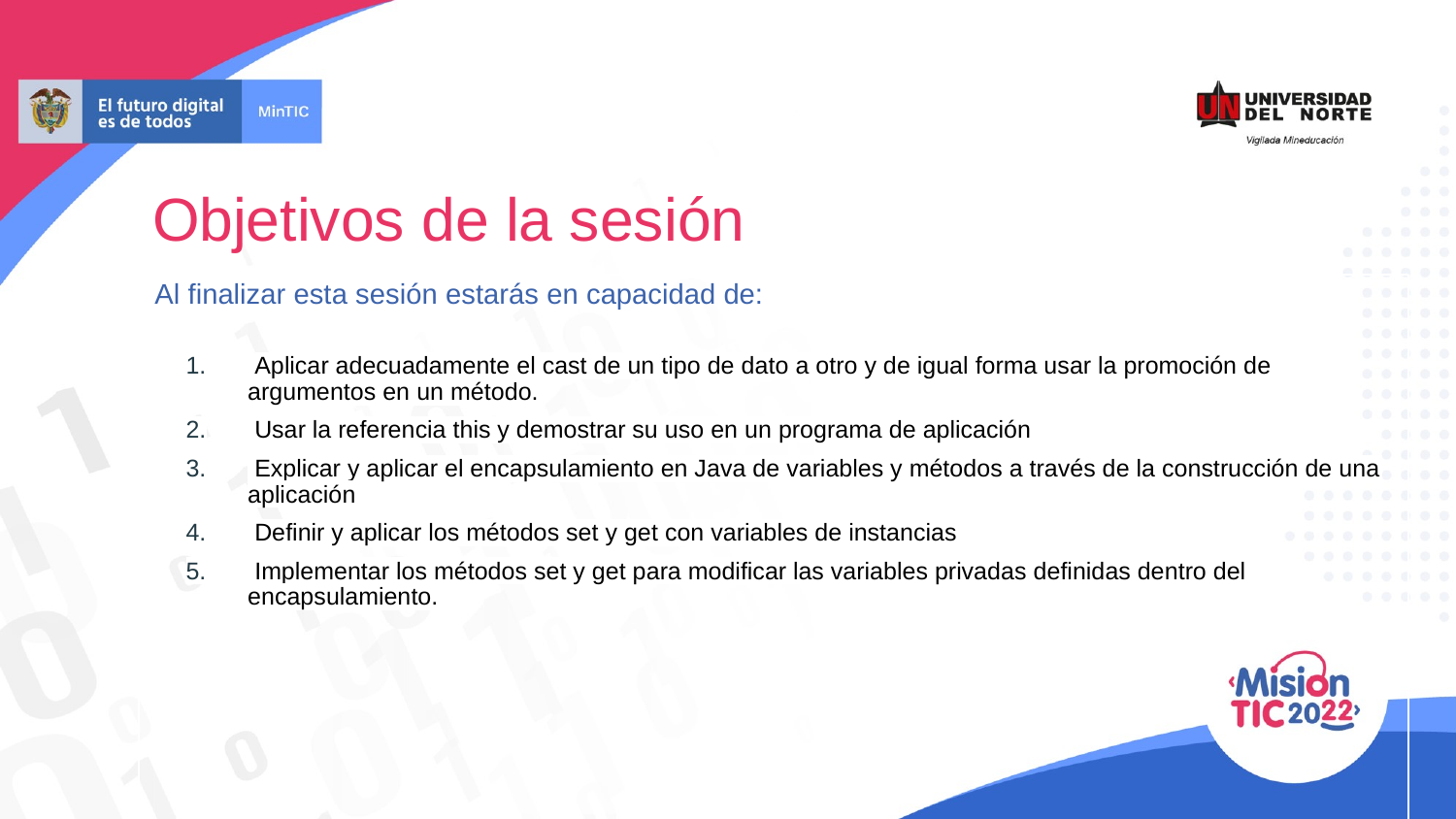

# Objetivos de la sesión
  Al finalizar esta sesión estarás en capacidad de:

 Aplicar adecuadamente el cast de un tipo de dato a otro y de igual forma usar la promoción de argumentos en un método.
 Usar la referencia this y demostrar su uso en un programa de aplicación
 Explicar y aplicar el encapsulamiento en Java de variables y métodos a través de la construcción de una aplicación
 Definir y aplicar los métodos set y get con variables de instancias
 Implementar los métodos set y get para modificar las variables privadas definidas dentro del encapsulamiento.